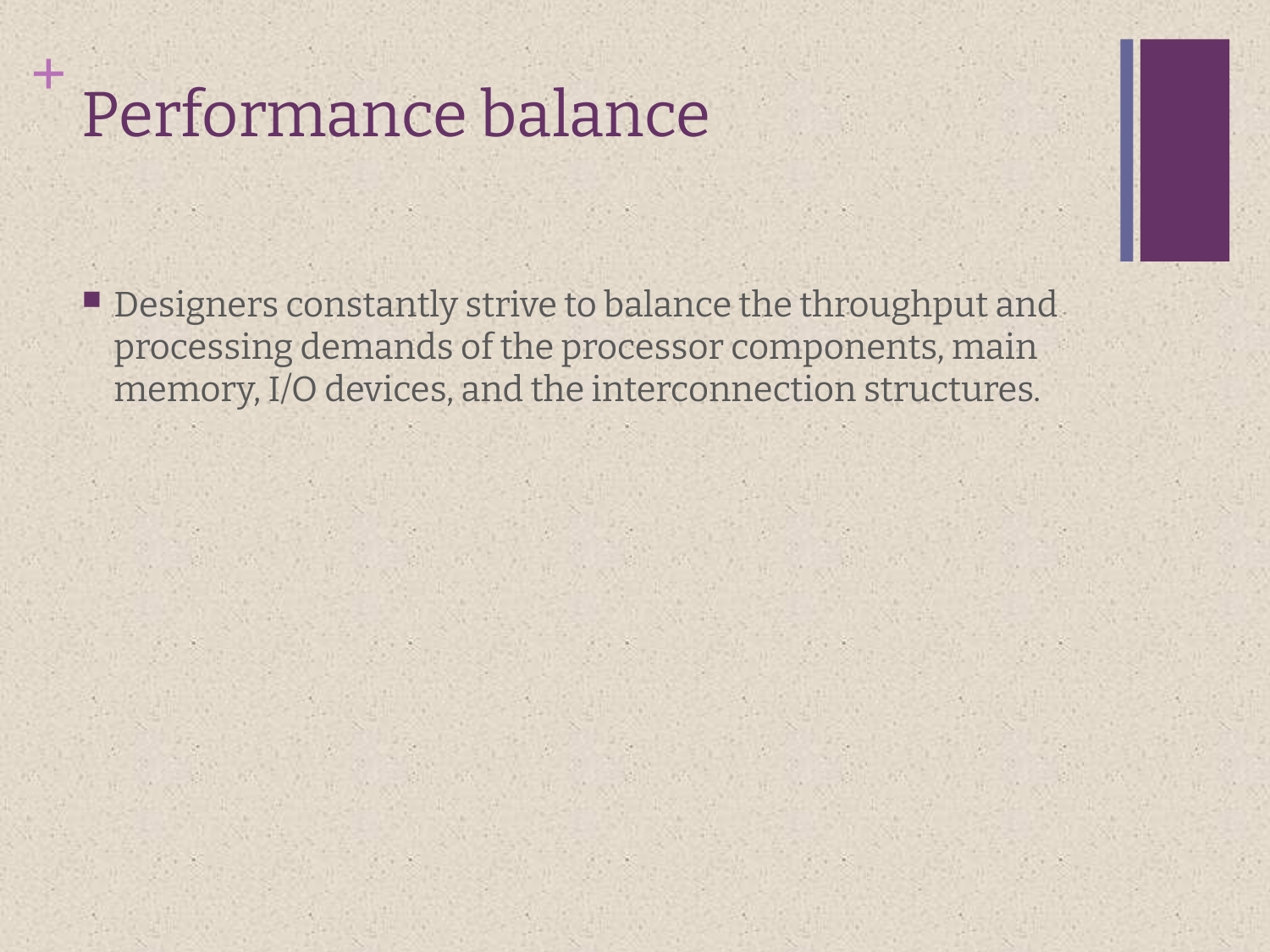

# Performance balance
Designers constantly strive to balance the throughput and processing demands of the processor components, main memory, I/O devices, and the interconnection structures.